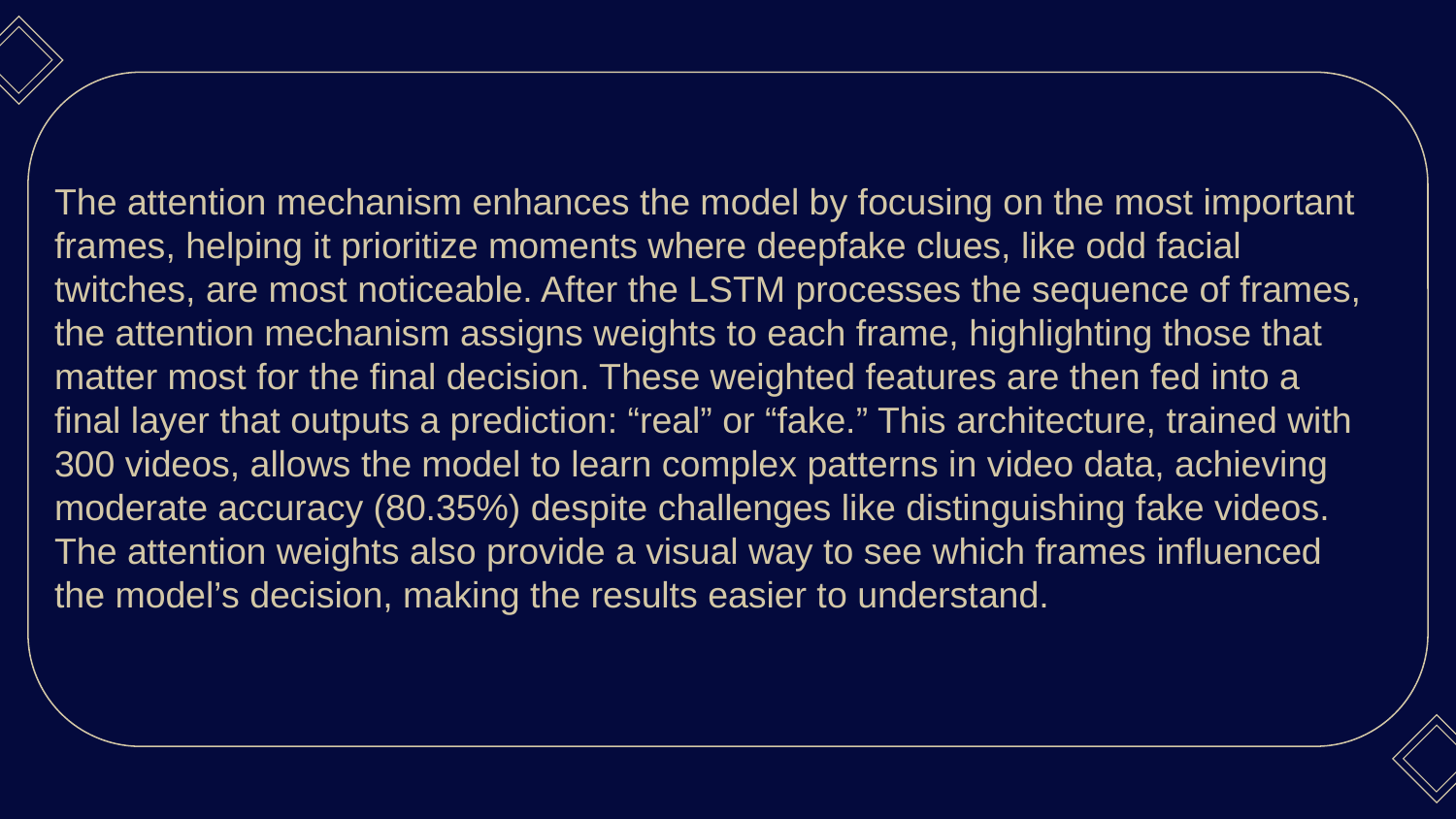

The attention mechanism enhances the model by focusing on the most important frames, helping it prioritize moments where deepfake clues, like odd facial twitches, are most noticeable. After the LSTM processes the sequence of frames, the attention mechanism assigns weights to each frame, highlighting those that matter most for the final decision. These weighted features are then fed into a final layer that outputs a prediction: “real” or “fake.” This architecture, trained with 300 videos, allows the model to learn complex patterns in video data, achieving moderate accuracy (80.35%) despite challenges like distinguishing fake videos. The attention weights also provide a visual way to see which frames influenced the model’s decision, making the results easier to understand.